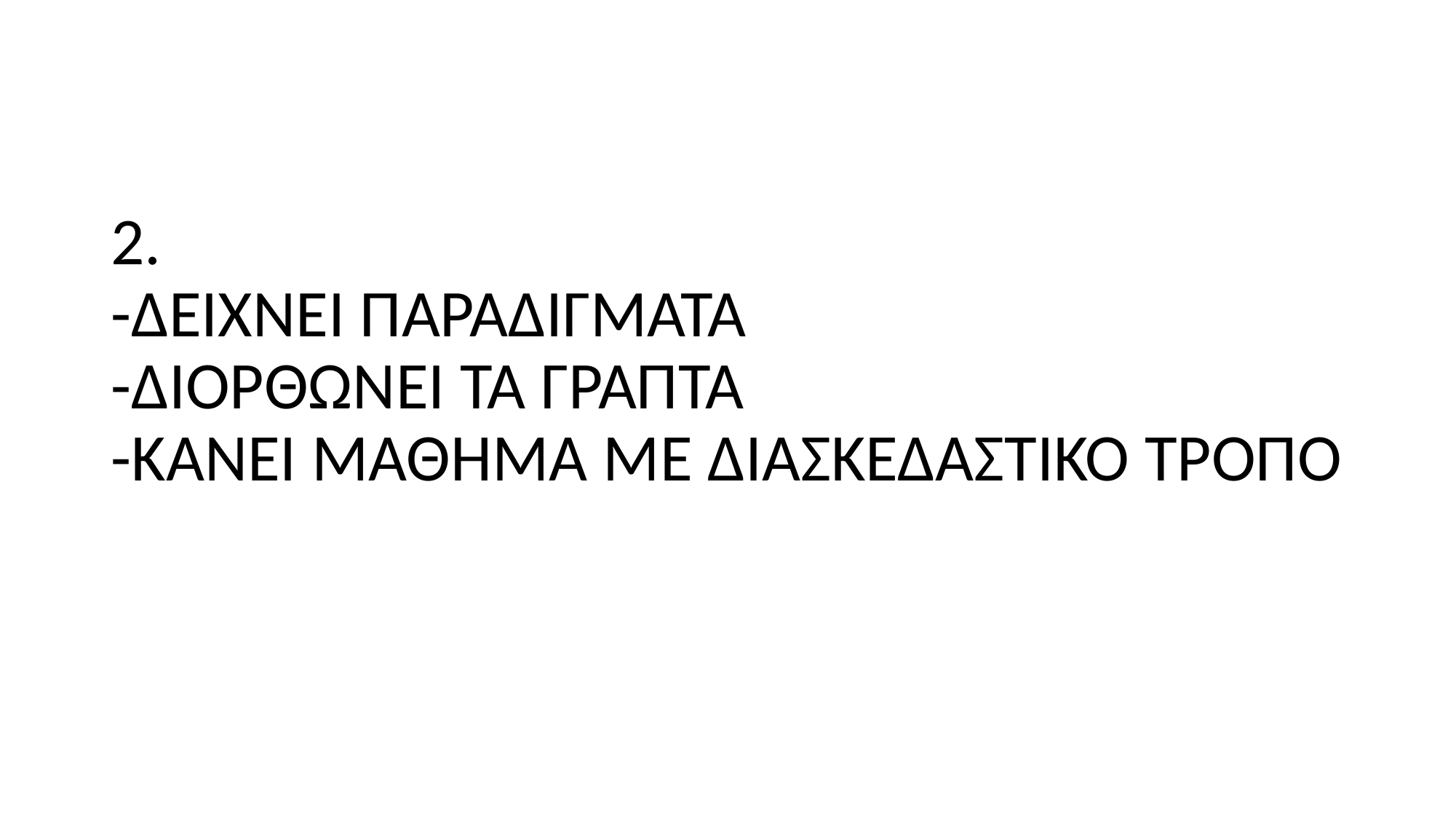

# 2. -ΔΕΙΧΝΕΙ ΠΑΡΑΔΙΓΜΑΤΑ -ΔΙΟΡΘΩΝΕΙ ΤΑ ΓΡΑΠΤΑ -ΚΑΝΕΙ ΜΑΘΗΜΑ ΜΕ ΔΙΑΣΚΕΔΑΣΤΙΚΟ ΤΡΟΠΟ